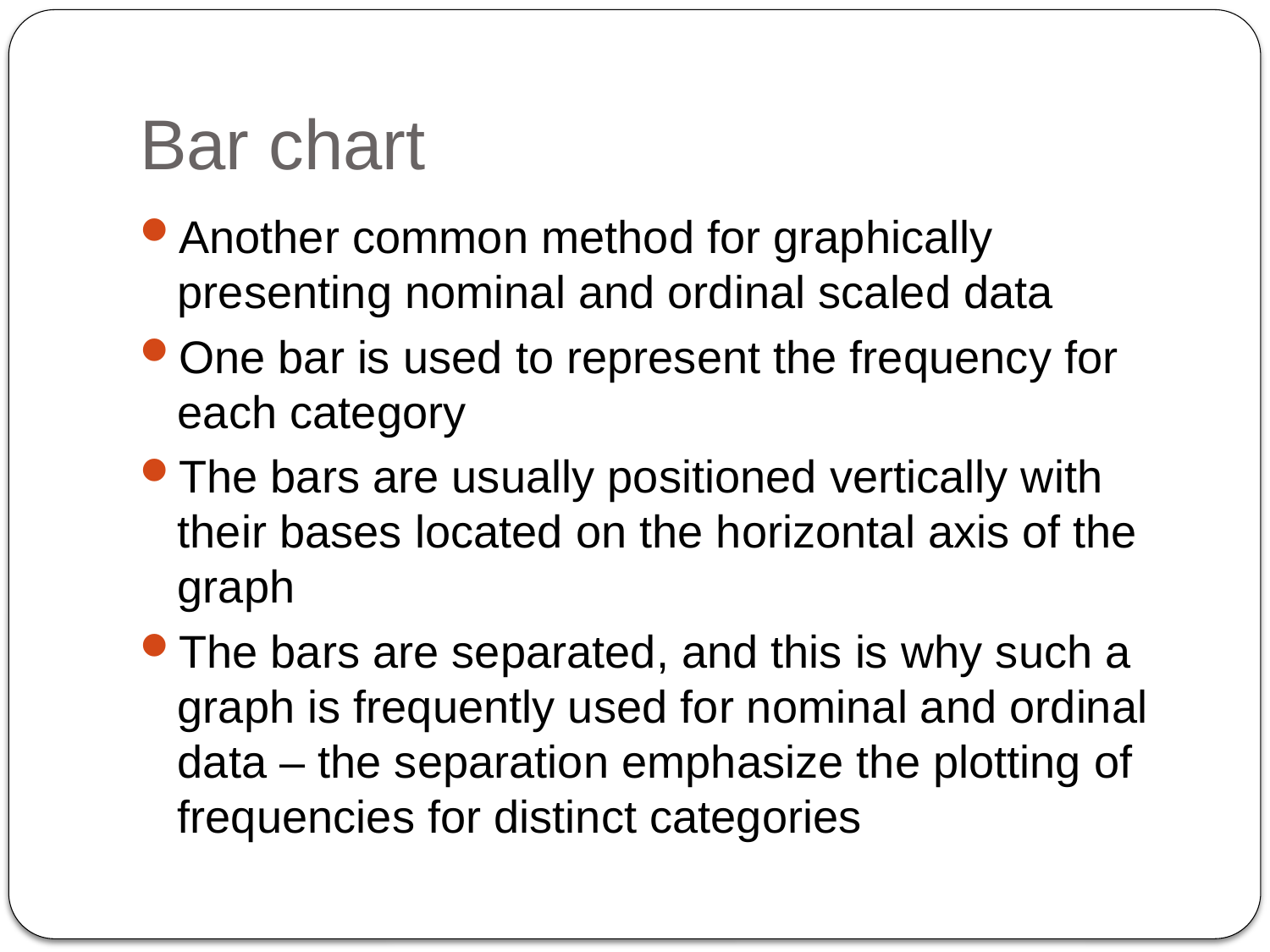

# Bar chart
Another common method for graphically presenting nominal and ordinal scaled data
One bar is used to represent the frequency for each category
The bars are usually positioned vertically with their bases located on the horizontal axis of the graph
The bars are separated, and this is why such a graph is frequently used for nominal and ordinal data – the separation emphasize the plotting of frequencies for distinct categories